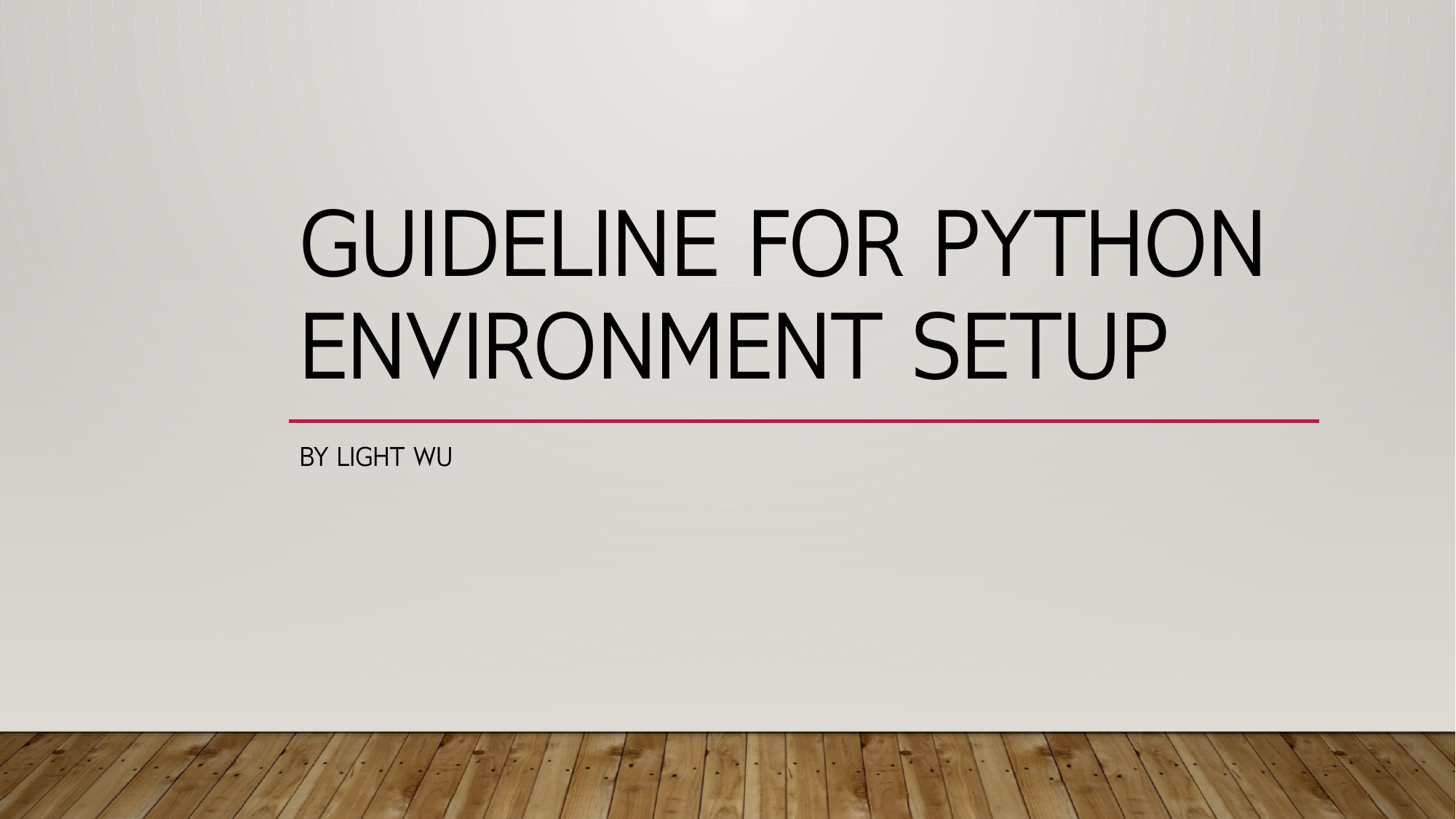

# Guideline for Python environment setup
By Light wu